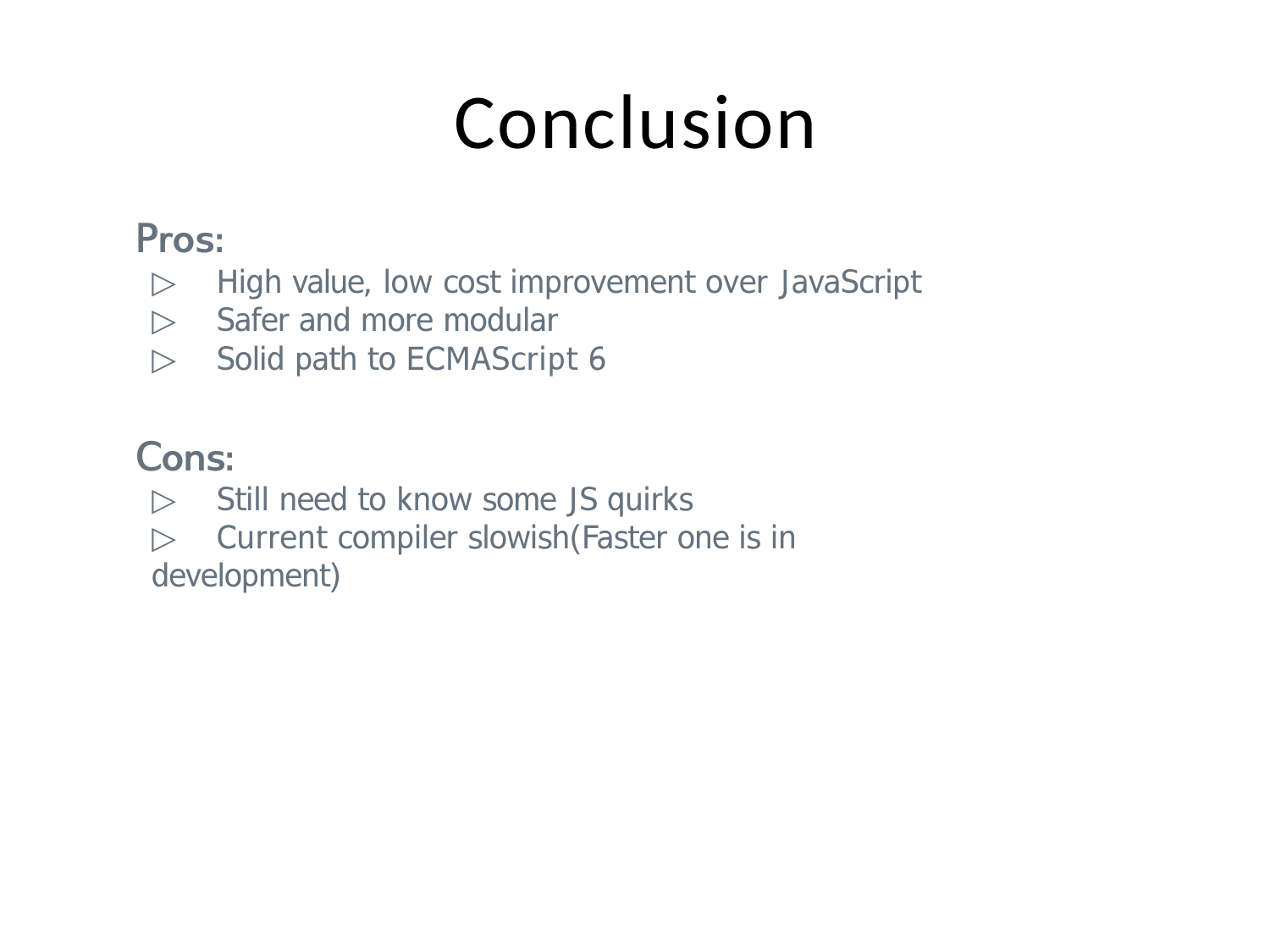

# Conclusion

Pros:
▷	High value, low cost improvement over JavaScript
▷	Safer and more modular
▷	Solid path to ECMAScript 6

Cons:
▷	Still need to know some JS quirks
▷	Current compiler slowish(Faster one is in development)